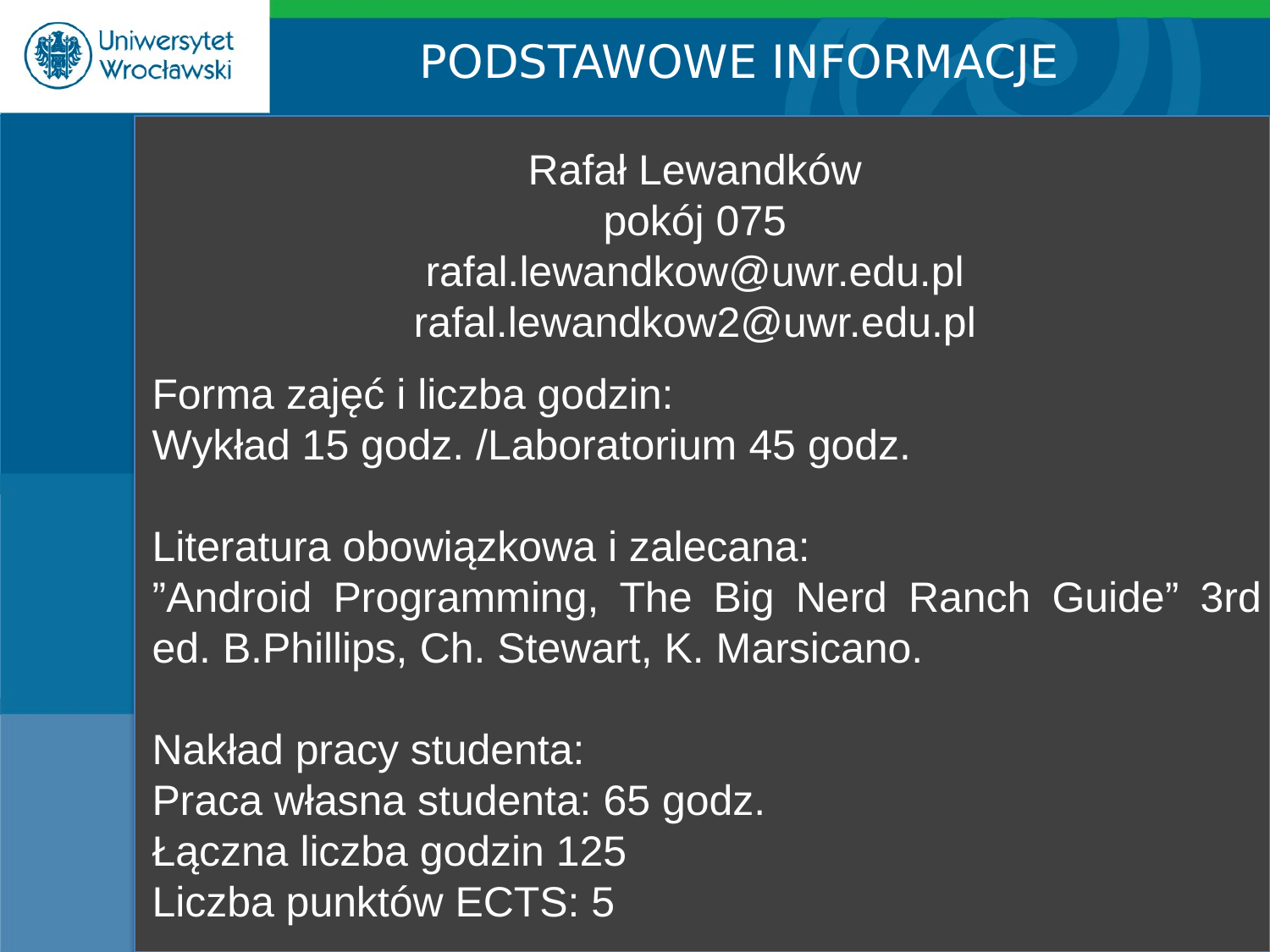

PODSTAWOWE INFORMACJE

Rafał Lewandków
pokój 075
rafal.lewandkow@uwr.edu.pl
rafal.lewandkow2@uwr.edu.pl

Forma zajęć i liczba godzin:
Wykład 15 godz. /Laboratorium 45 godz.

Literatura obowiązkowa i zalecana:
”Android Programming, The Big Nerd Ranch Guide” 3rd ed. B.Phillips, Ch. Stewart, K. Marsicano.

Nakład pracy studenta:
Praca własna studenta: 65 godz.
Łączna liczba godzin 125
Liczba punktów ECTS: 5